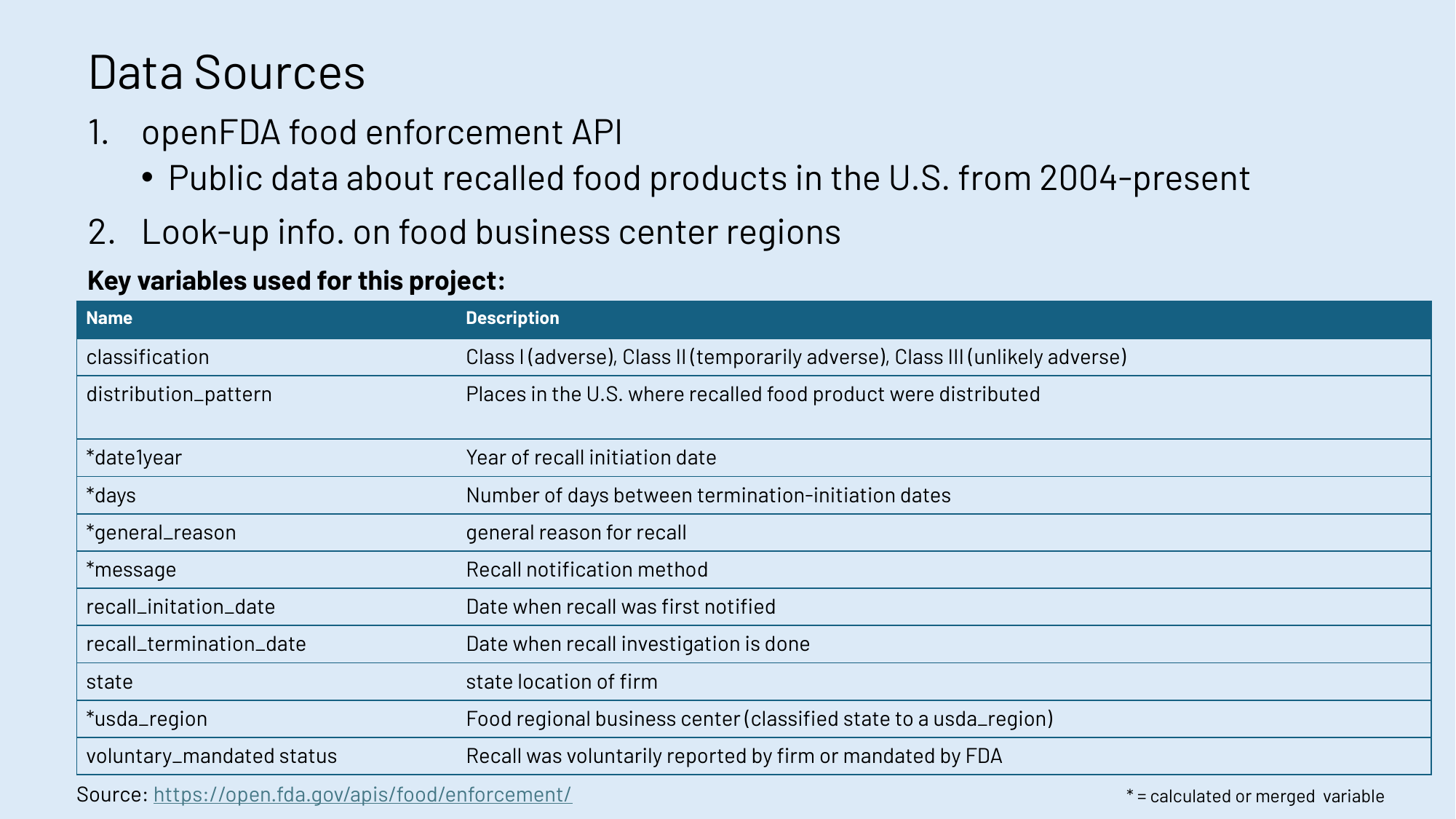

# Data Sources
openFDA food enforcement API
Public data about recalled food products in the U.S. from 2004-present
Look-up info. on food business center regions
Key variables used for this project:
| Name | Description |
| --- | --- |
| classification | Class I (adverse), Class II (temporarily adverse), Class III (unlikely adverse) |
| distribution\_pattern | Places in the U.S. where recalled food product were distributed |
| \*date1year | Year of recall initiation date |
| \*days | Number of days between termination-initiation dates |
| \*general\_reason | general reason for recall |
| \*message | Recall notification method |
| recall\_initation\_date | Date when recall was first notified |
| recall\_termination\_date | Date when recall investigation is done |
| state | state location of firm |
| \*usda\_region | Food regional business center (classified state to a usda\_region) |
| voluntary\_mandated status | Recall was voluntarily reported by firm or mandated by FDA |
Source: https://open.fda.gov/apis/food/enforcement/
* = calculated or merged  variable